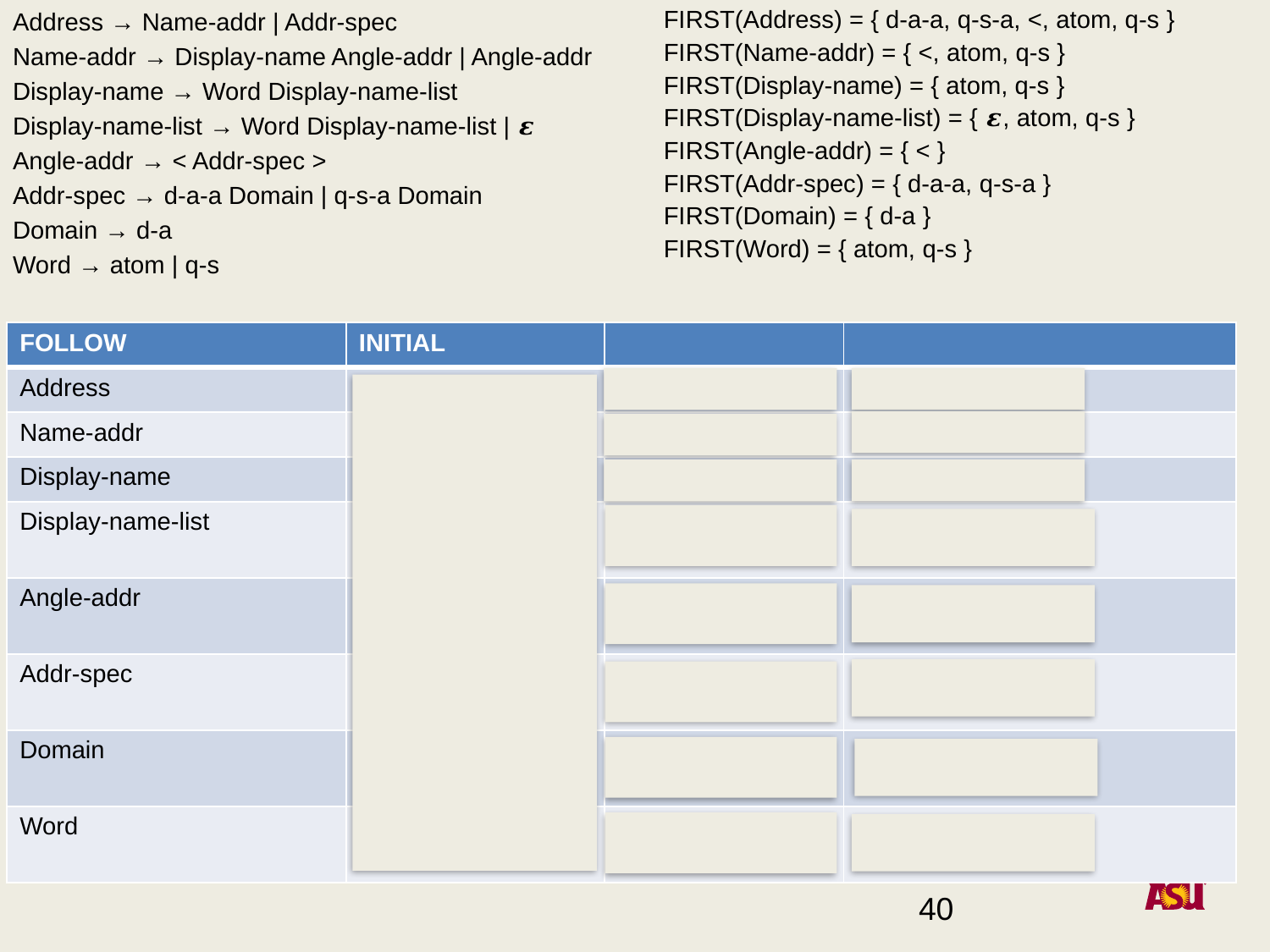

Address → Name-addr | Addr-spec
Name-addr → Display-name Angle-addr | Angle-addr
Display-name → Word Display-name-list
Display-name-list → Word Display-name-list | 𝜺
Angle-addr → < Addr-spec >
Addr-spec → d-a-a Domain | q-s-a Domain
Domain → d-a
Word → atom | q-s
FIRST(Address) = { d-a-a, q-s-a, <, atom, q-s }
FIRST(Name-addr) = { <, atom, q-s }
FIRST(Display-name) = { atom, q-s }
FIRST(Display-name-list) = { 𝜺, atom, q-s }
FIRST(Angle-addr) = { < }
FIRST(Addr-spec) = { d-a-a, q-s-a }
FIRST(Domain) = { d-a }
FIRST(Word) = { atom, q-s }
| FOLLOW | INITIAL |  |  |
| --- | --- | --- | --- |
| Address | {} | { $ } | { $ } |
| Name-addr | {} | { $ } | { $ } |
| Display-name | {} | { < } | { < } |
| Display-name-list | {} | { < } | { < } |
| Angle-addr | {} | { $ } | { $ } |
| Addr-spec | {} | { $, > } | { $, > } |
| Domain | {} | { $, > } | { $, > } |
| Word | {} | { atom, q-s, < } | { atom, q-s, < } |

40